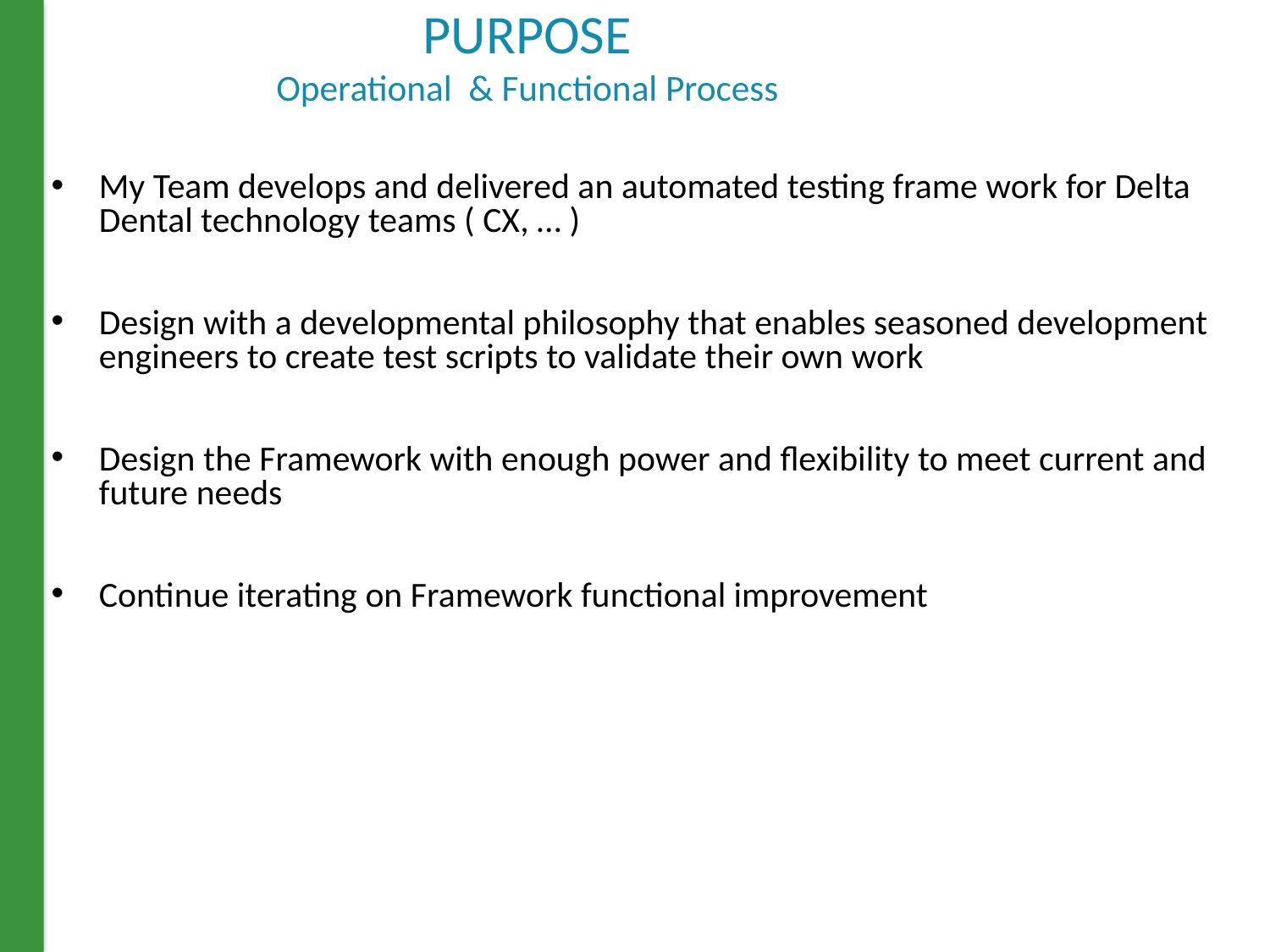

# PURPOSE Operational  & Functional Process
My Team develops and delivered an automated testing frame work for Delta Dental technology teams ( CX, … )

Design with a developmental philosophy that enables seasoned development engineers to create test scripts to validate their own work

Design the Framework with enough power and flexibility to meet current and future needs

Continue iterating on Framework functional improvement